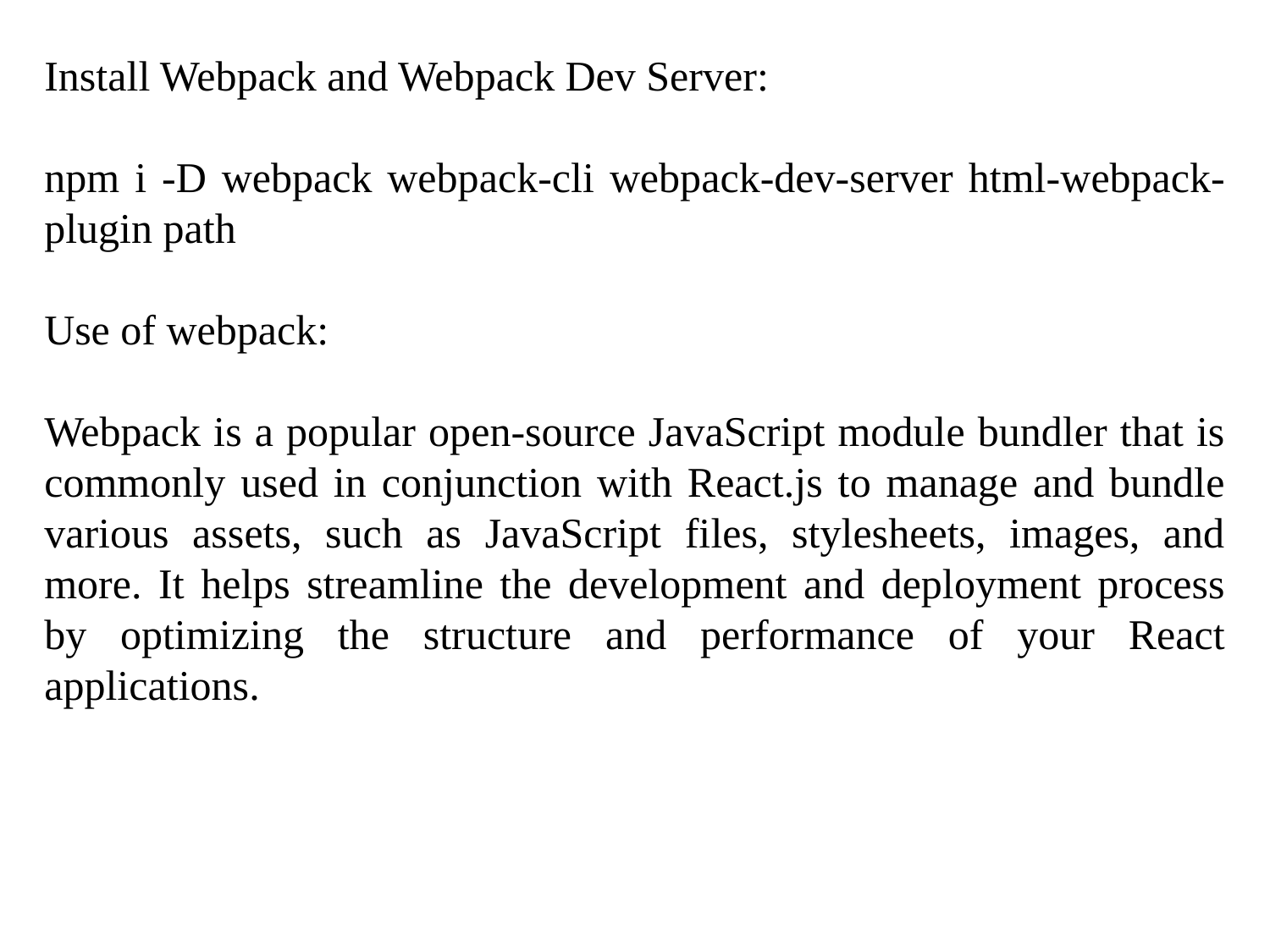

Install Webpack and Webpack Dev Server:

npm i -D webpack webpack-cli webpack-dev-server html-webpack-plugin path

Use of webpack:

Webpack is a popular open-source JavaScript module bundler that is commonly used in conjunction with React.js to manage and bundle various assets, such as JavaScript files, stylesheets, images, and more. It helps streamline the development and deployment process by optimizing the structure and performance of your React applications.